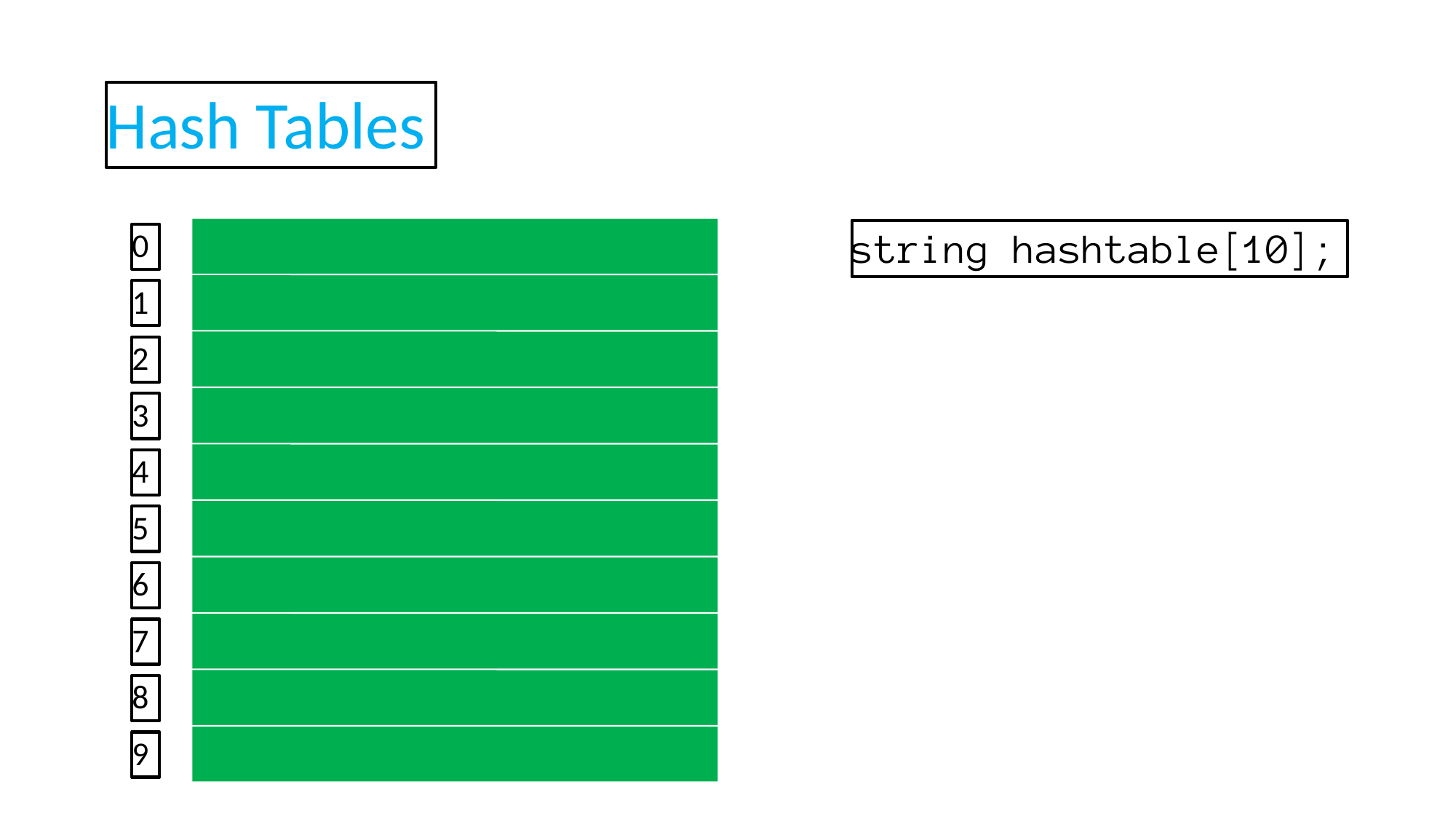

Hash Tables

string hashtable[10];
0

1

2

3

4

5

6

7

8

9